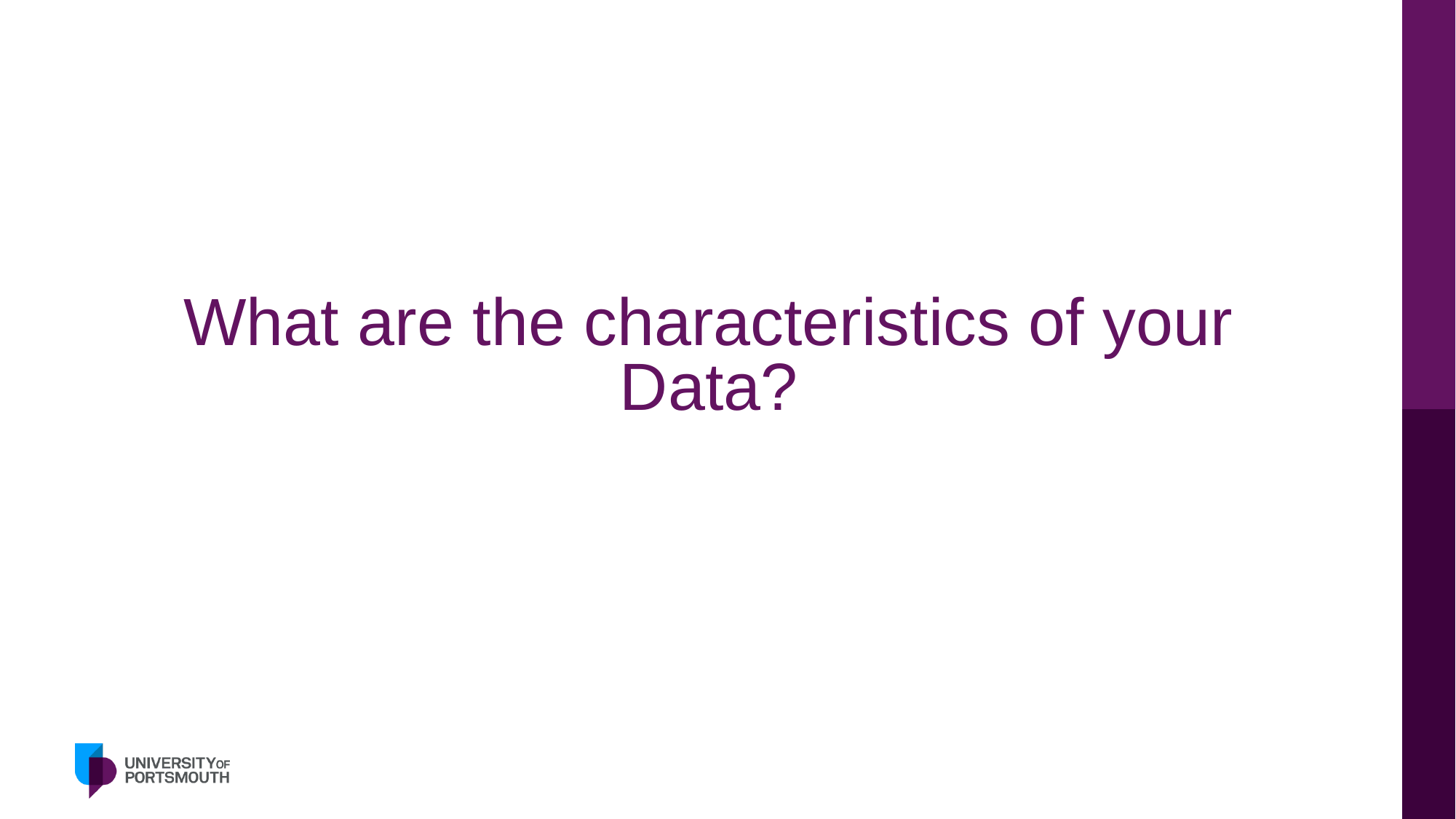

# What are the characteristics of your Data?